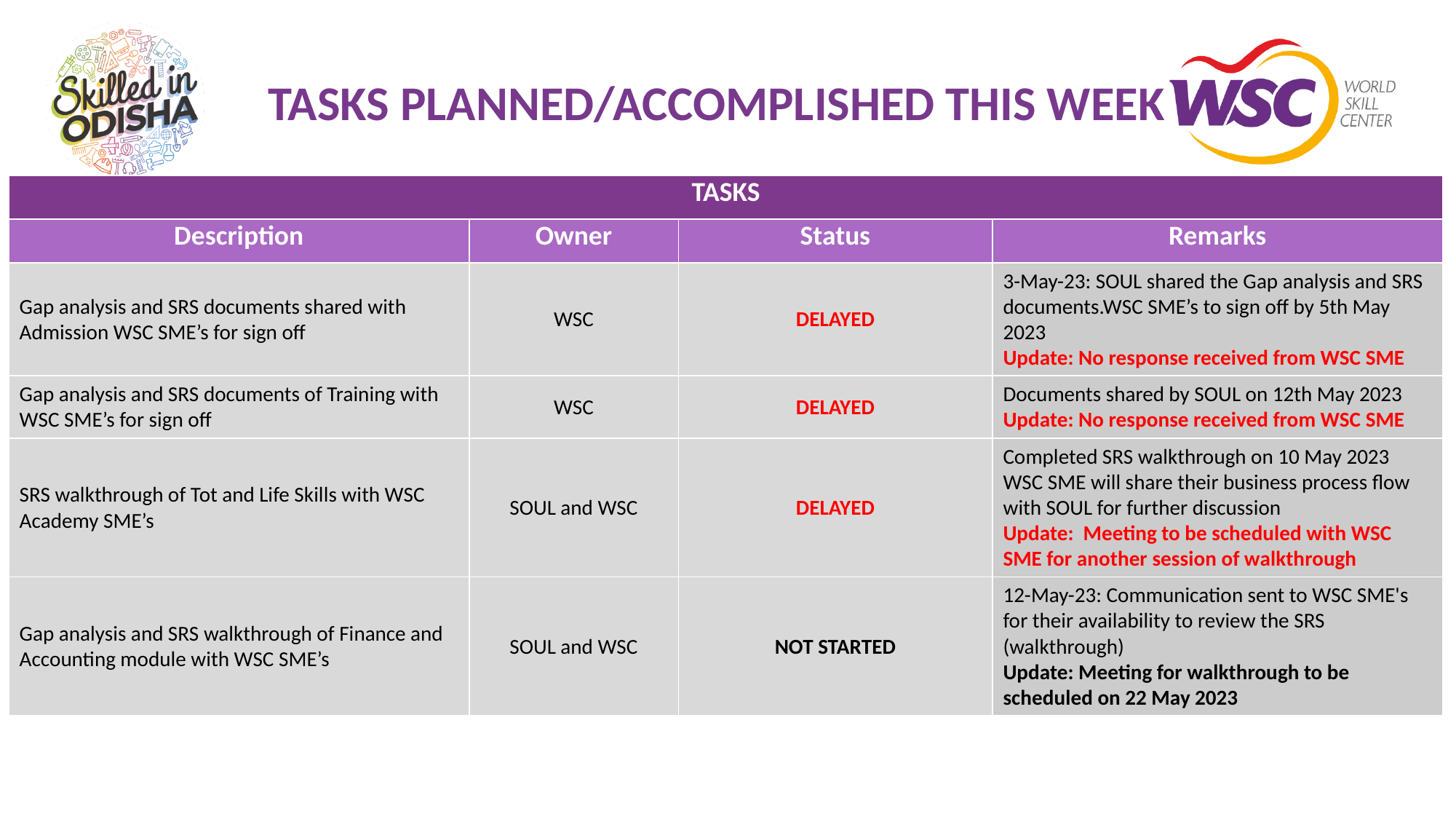

# TASKS PLANNED/ACCOMPLISHED THIS WEEK
| TASKS |  |  |  |
| --- | --- | --- | --- |
| Description | Owner | Status | Remarks |
| Gap analysis and SRS documents shared with Admission WSC SME’s for sign off | WSC | DELAYED | 3-May-23: SOUL shared the Gap analysis and SRS documents.WSC SME’s to sign off by 5th May 2023 Update: No response received from WSC SME |
| Gap analysis and SRS documents of Training with WSC SME’s for sign off | WSC | DELAYED | Documents shared by SOUL on 12th May 2023 Update: No response received from WSC SME |
| SRS walkthrough of Tot and Life Skills with WSC Academy SME’s | SOUL and WSC | DELAYED | Completed SRS walkthrough on 10 May 2023 WSC SME will share their business process flow with SOUL for further discussion Update: Meeting to be scheduled with WSC SME for another session of walkthrough |
| Gap analysis and SRS walkthrough of Finance and Accounting module with WSC SME’s | SOUL and WSC | NOT STARTED | 12-May-23: Communication sent to WSC SME's for their availability to review the SRS (walkthrough) Update: Meeting for walkthrough to be scheduled on 22 May 2023 |
4